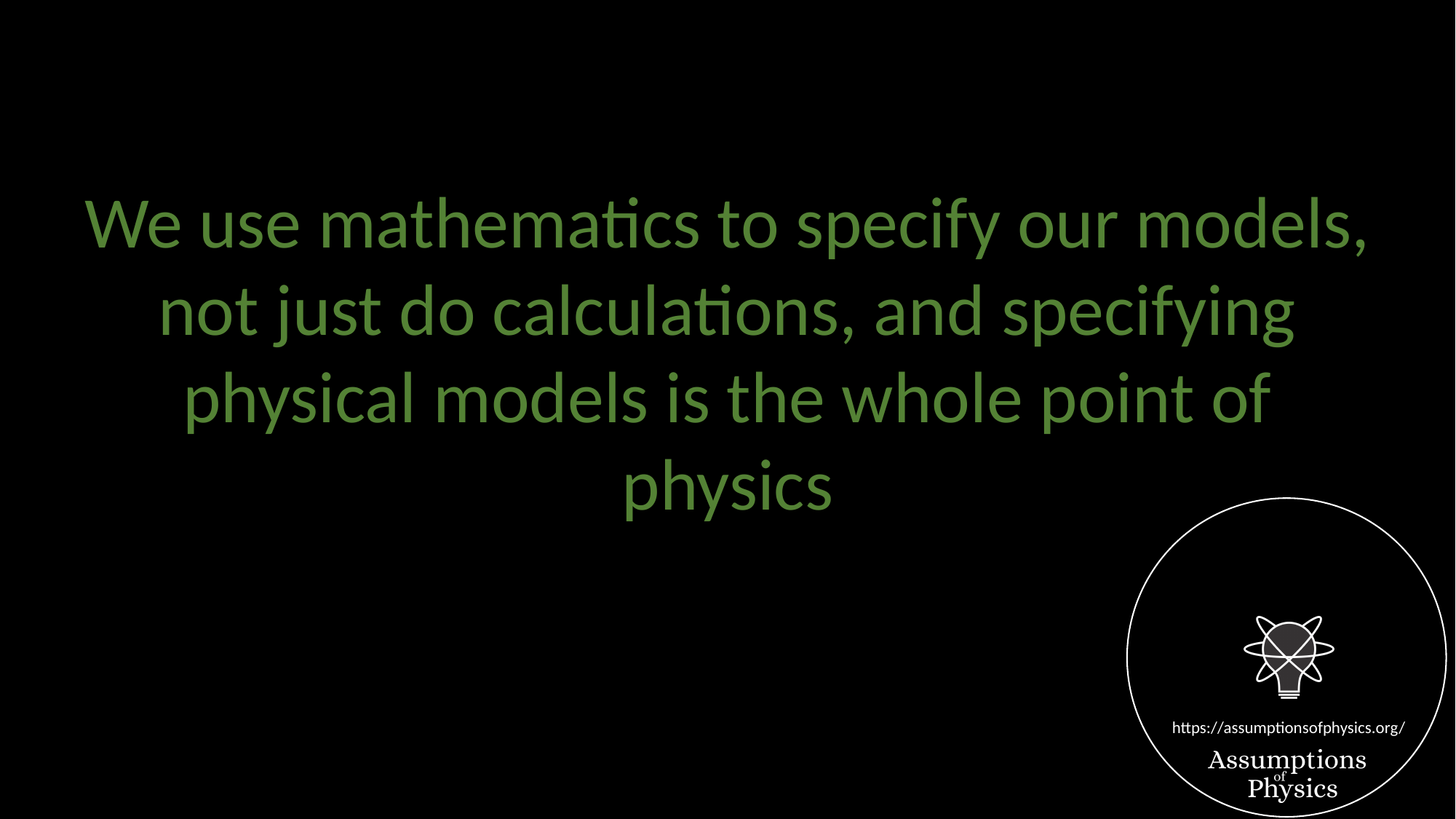

We use mathematics to specify our models, not just do calculations, and specifying physical models is the whole point of physics